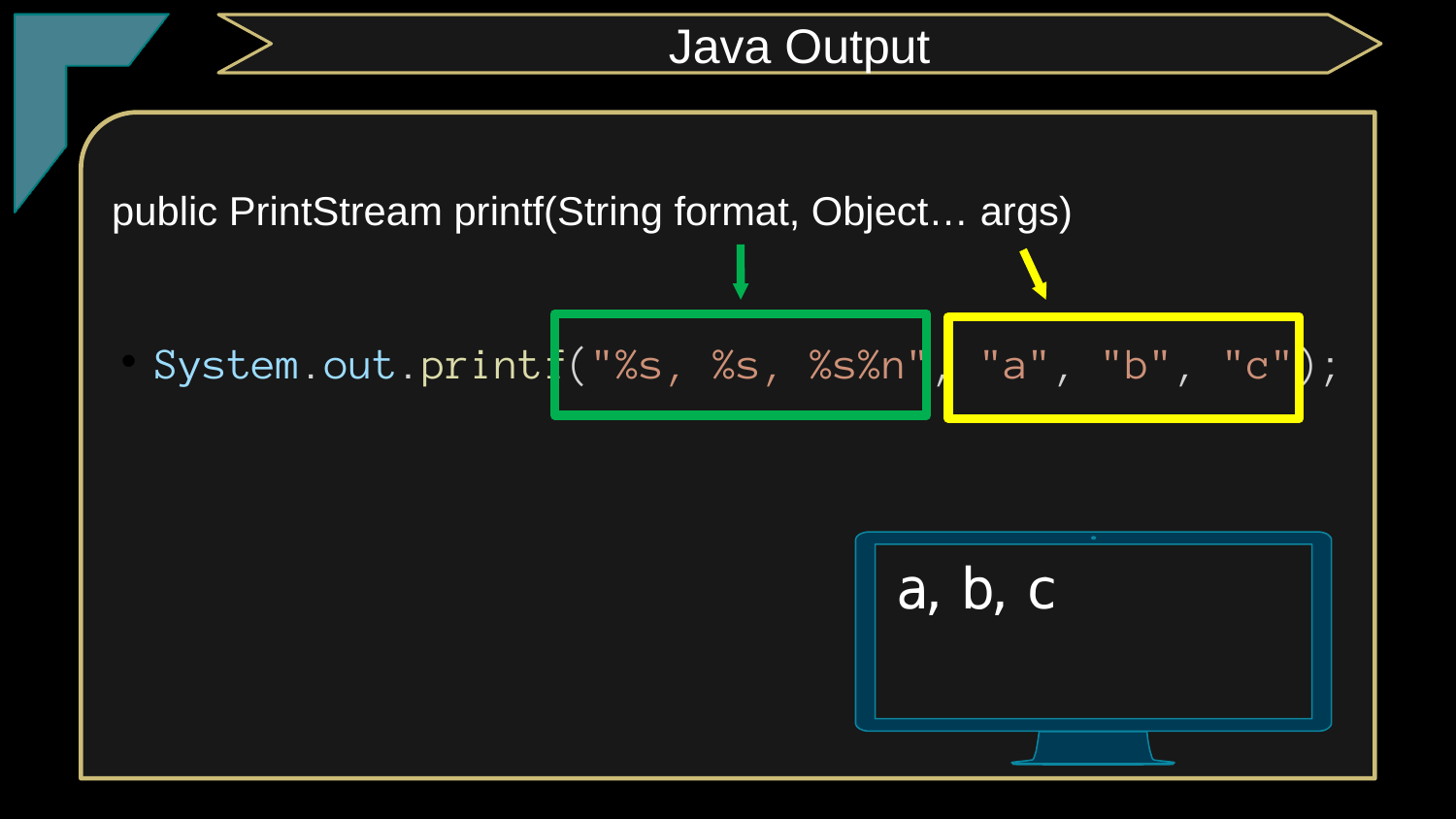

TClark
Java Output

public PrintStream printf(String format, Object… args)

System.out.printf("%s, %s, %s%n", "a", "b", "c");

a, b, c